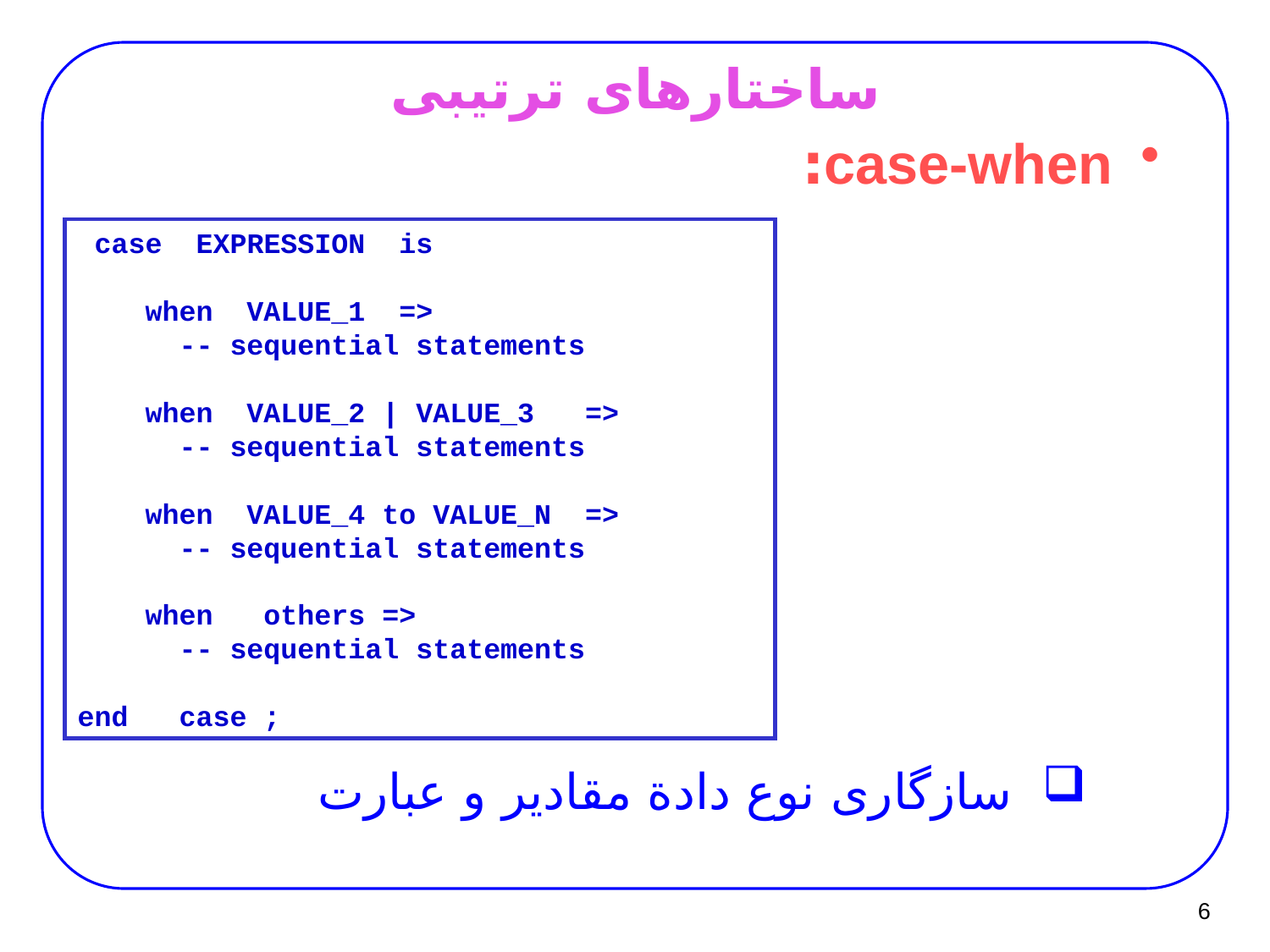

# ساختارهای ترتیبی
case-when:

 case  EXPRESSION  is
    when  VALUE_1  =>
      -- sequential statements
    when  VALUE_2 | VALUE_3   =>
      -- sequential statements
    when  VALUE_4 to VALUE_N  =>
      -- sequential statements
    when   others =>
      -- sequential statements
end   case ;
سازگاری نوع دادة مقادیر و عبارت
6